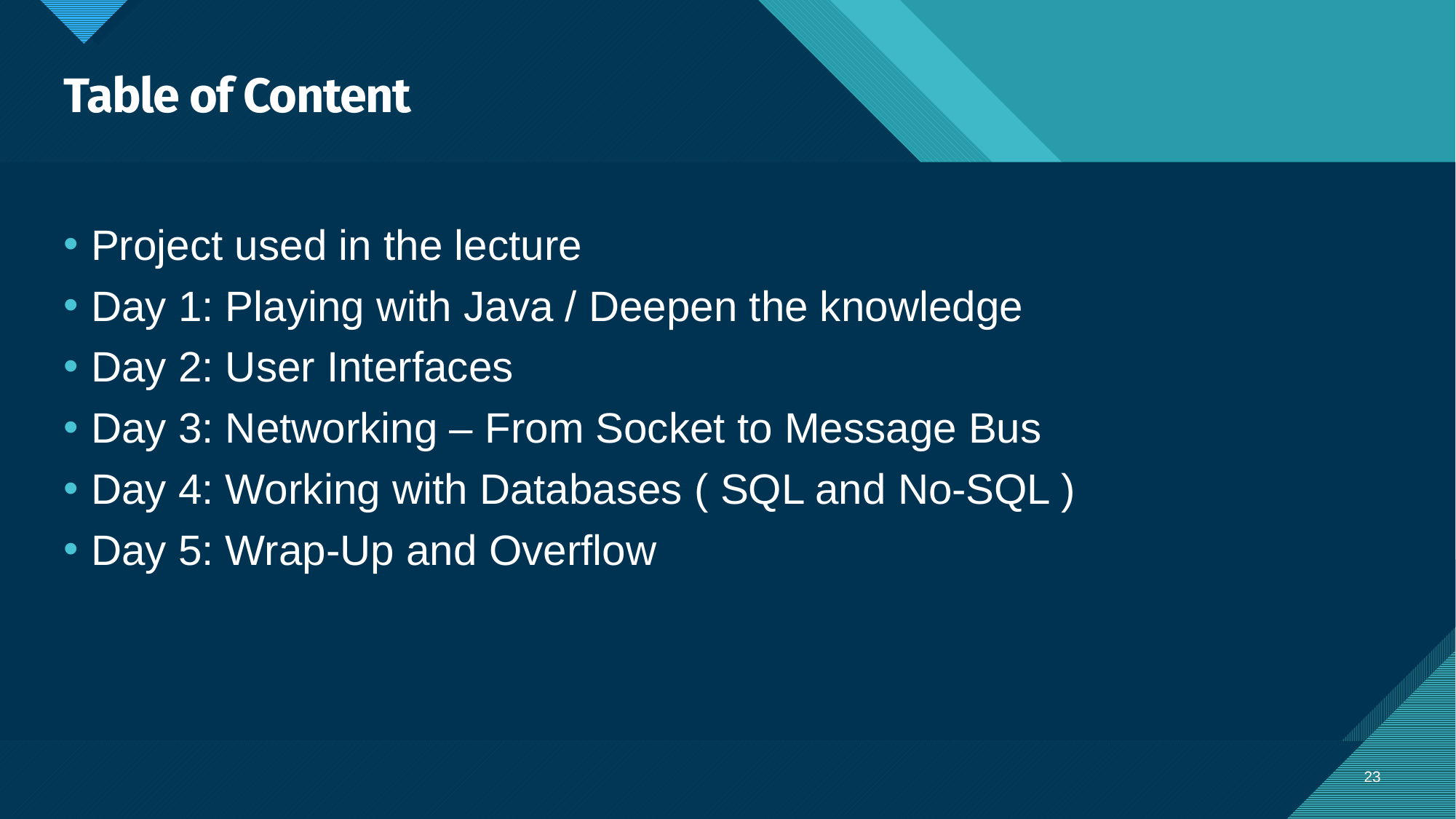

# Table of Content
Project used in the lecture
Day 1: Playing with Java / Deepen the knowledge
Day 2: User Interfaces
Day 3: Networking – From Socket to Message Bus
Day 4: Working with Databases ( SQL and No-SQL )
Day 5: Wrap-Up and Overflow
23